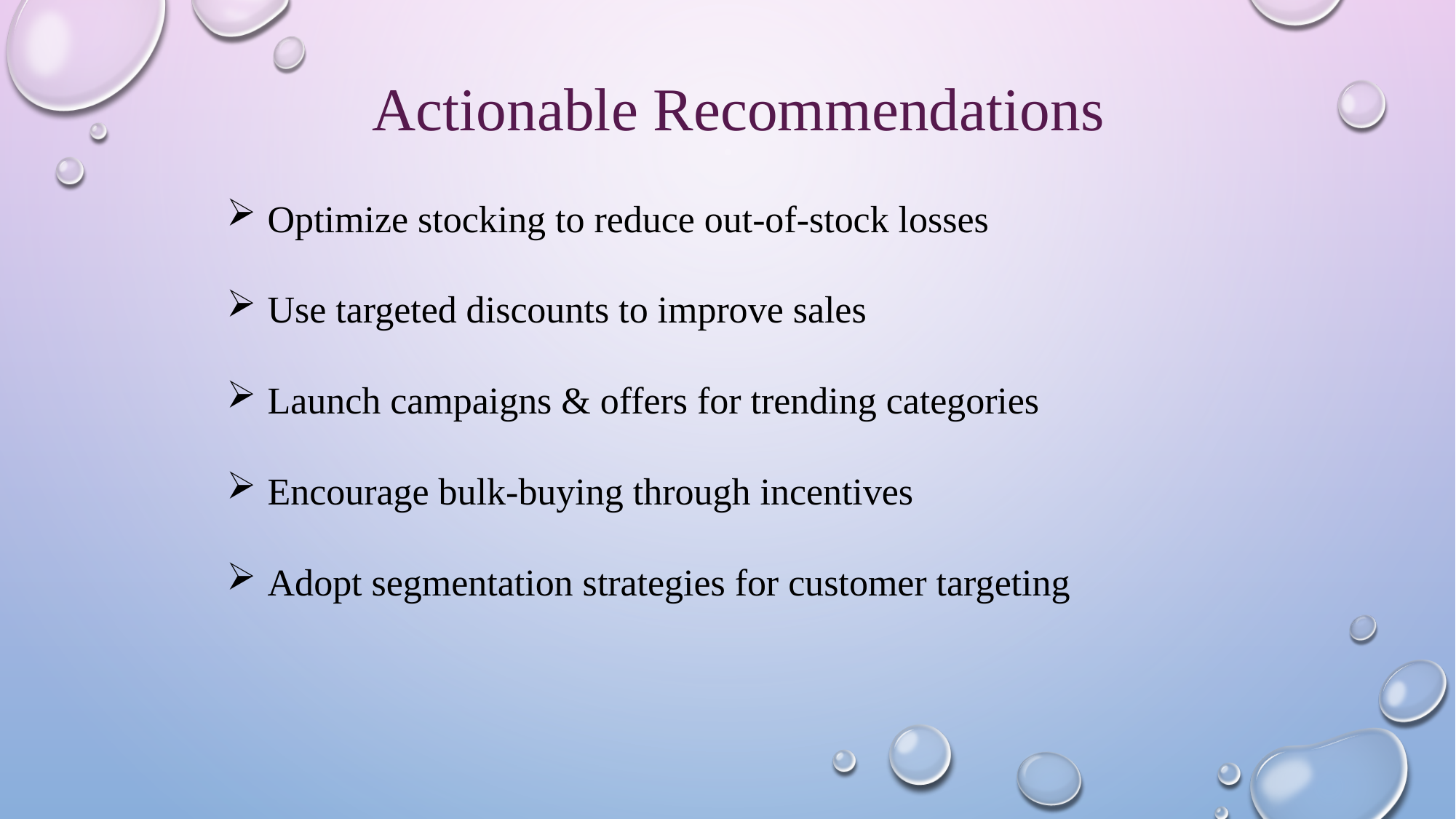

Actionable Recommendations
Optimize stocking to reduce out-of-stock losses

Use targeted discounts to improve sales
Launch campaigns & offers for trending categories
Encourage bulk-buying through incentives
Adopt segmentation strategies for customer targeting